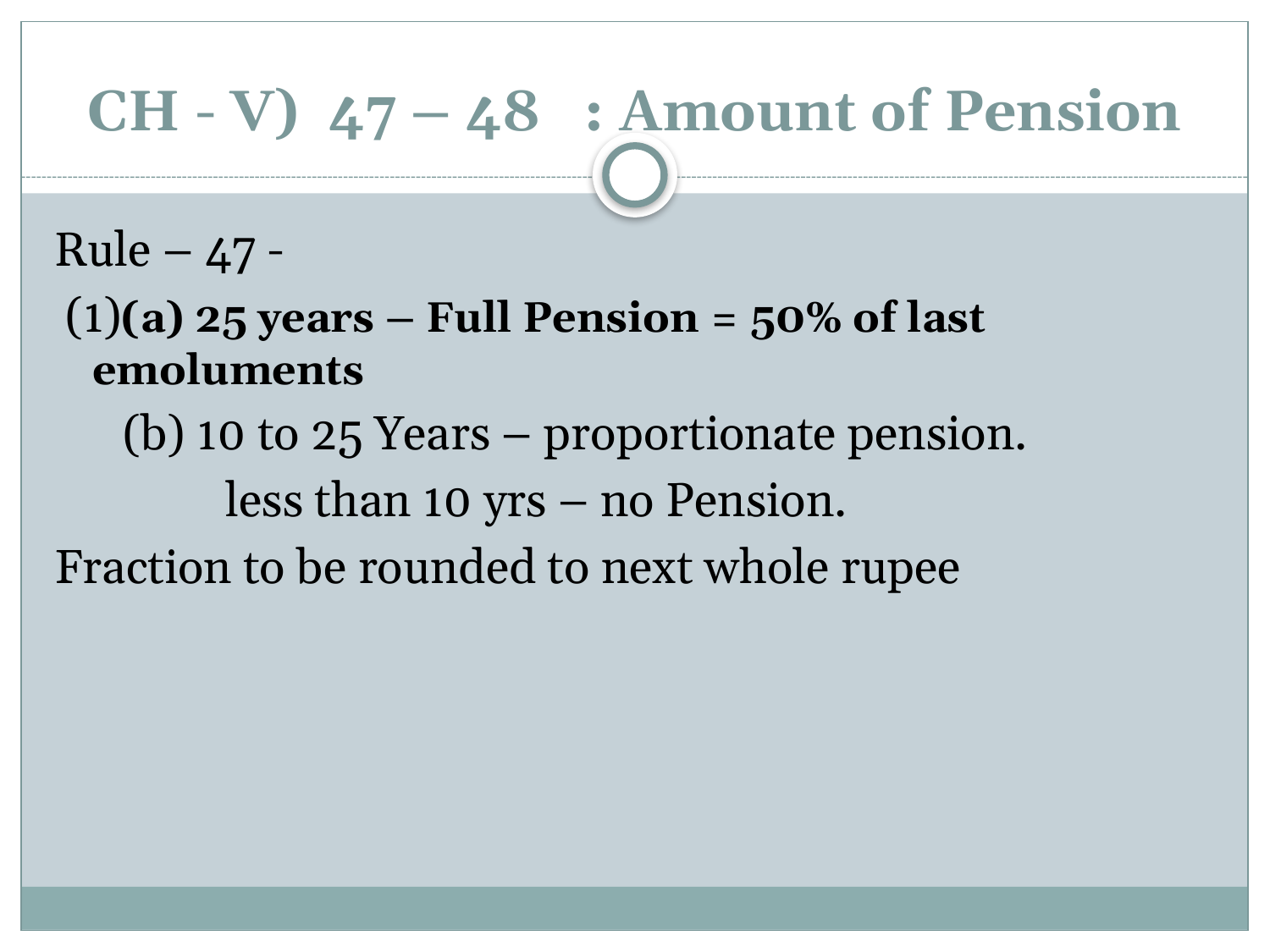

# CH - V)  47 – 48   : Amount of Pension
Rule – 47 -
 (1)(a) 25 years – Full Pension = 50% of last emoluments
      (b) 10 to 25 Years – proportionate pension.
               less than 10 yrs – no Pension.
Fraction to be rounded to next whole rupee